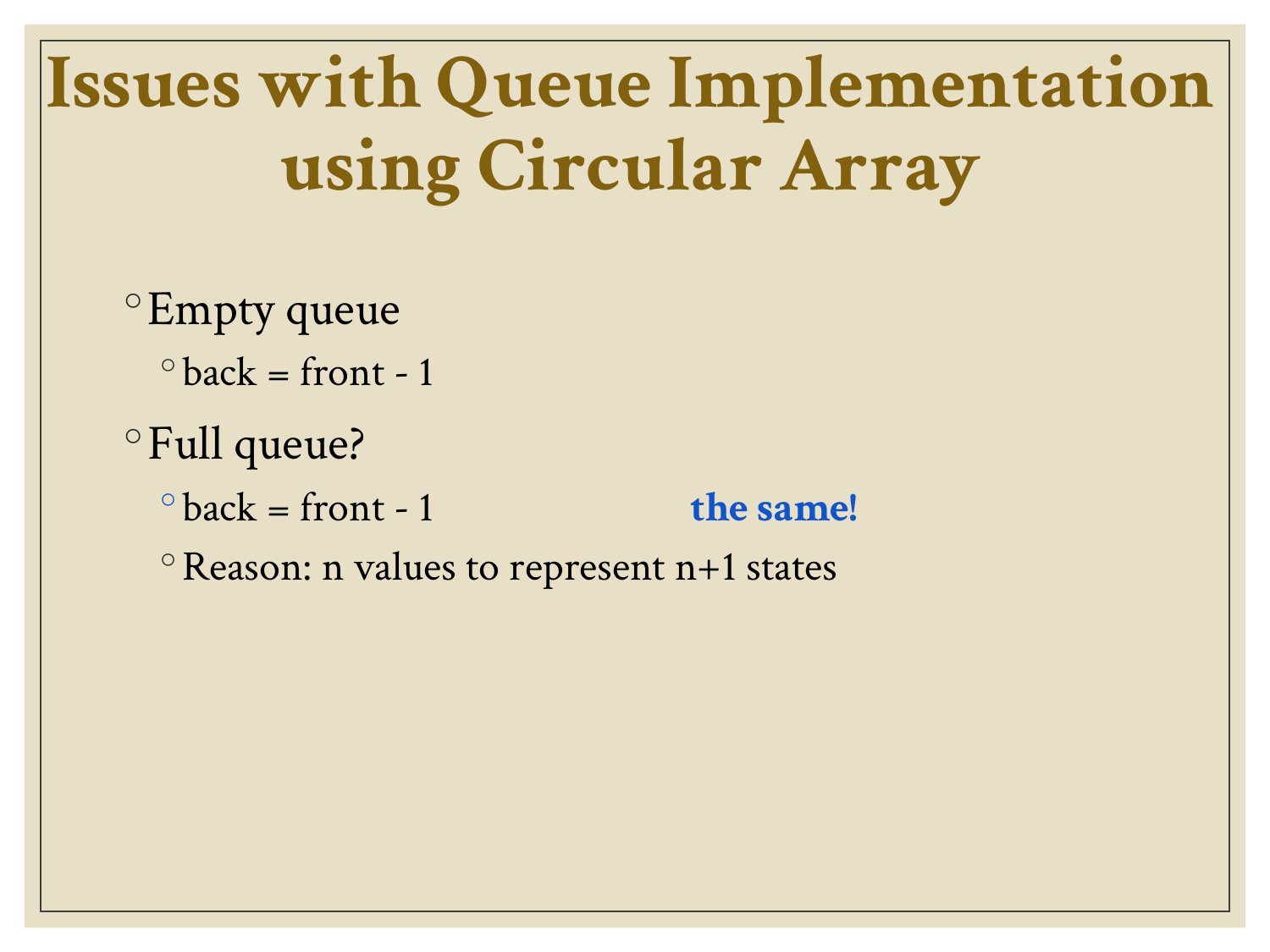

Issues with Queue Implementation using Circular Array
Empty queue
back = front - 1
Full queue?
back = front - 1 		the same!
Reason: n values to represent n+1 states